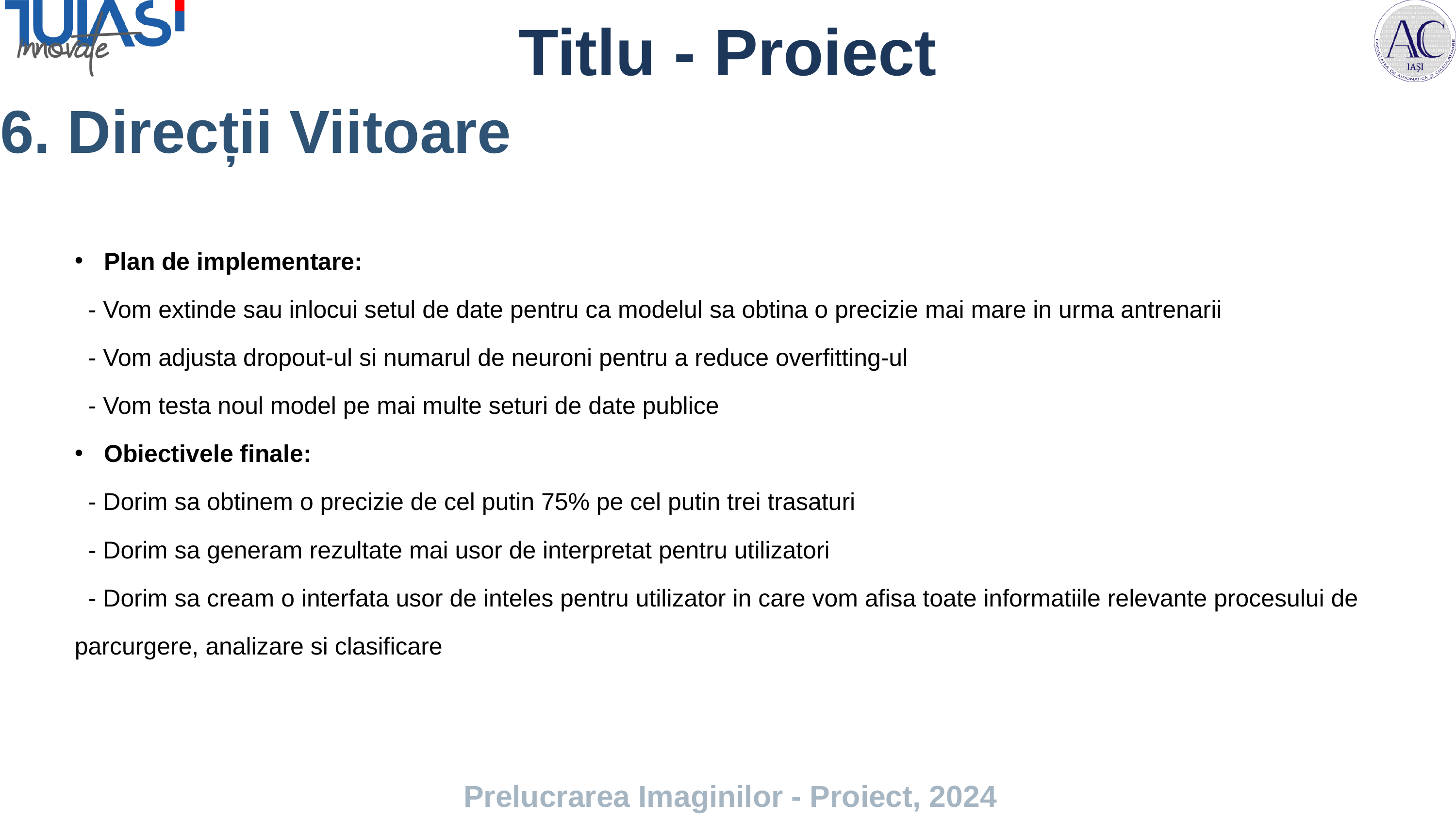

Titlu - Proiect
6. Direcții Viitoare

Plan de implementare:
  - Vom extinde sau inlocui setul de date pentru ca modelul sa obtina o precizie mai mare in urma antrenarii
  - Vom adjusta dropout-ul si numarul de neuroni pentru a reduce overfitting-ul
  - Vom testa noul model pe mai multe seturi de date publice
Obiectivele finale:
  - Dorim sa obtinem o precizie de cel putin 75% pe cel putin trei trasaturi
  - Dorim sa generam rezultate mai usor de interpretat pentru utilizatori
  - Dorim sa cream o interfata usor de inteles pentru utilizator in care vom afisa toate informatiile relevante procesului de parcurgere, analizare si clasificare
Prelucrarea Imaginilor - Proiect, 2024